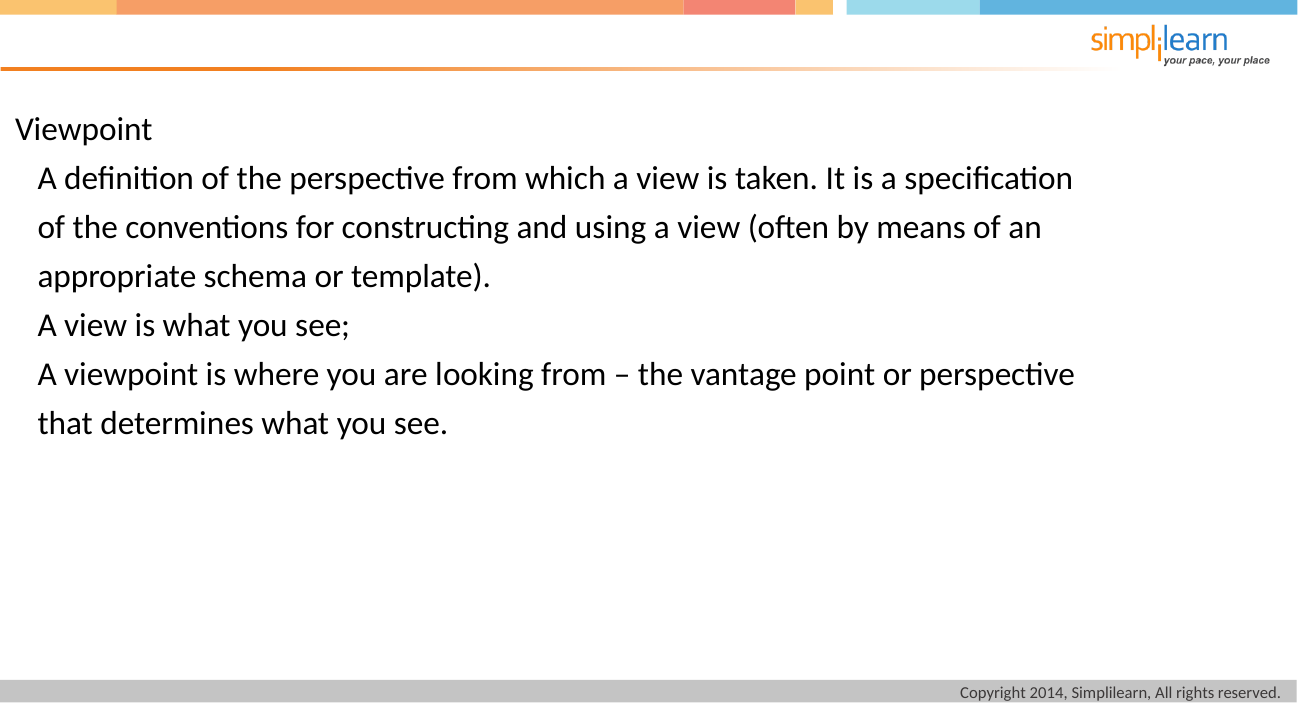

Viewpoint
   A definition of the perspective from which a view is taken. It is a specification
   of the conventions for constructing and using a view (often by means of an
   appropriate schema or template).
   A view is what you see;
   A viewpoint is where you are looking from – the vantage point or perspective
   that determines what you see.